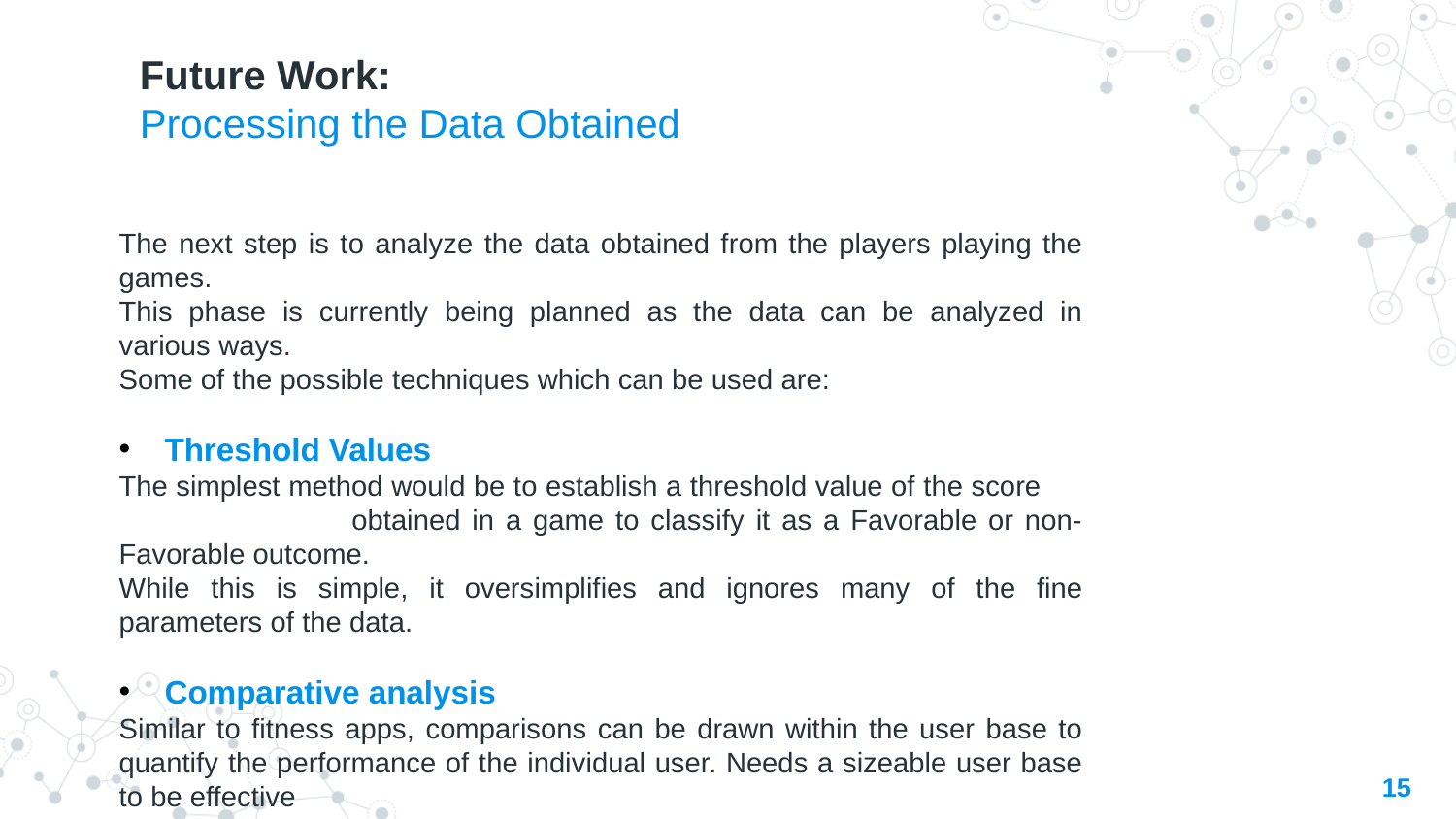

# Future Work: Processing the Data Obtained
The next step is to analyze the data obtained from the players playing the games.
This phase is currently being planned as the data can be analyzed in various ways.
Some of the possible techniques which can be used are:

Threshold Values
The simplest method would be to establish a threshold value of the score                          obtained in a game to classify it as a Favorable or non-Favorable outcome.
While this is simple, it oversimplifies and ignores many of the fine parameters of the data.

Comparative analysis
Similar to fitness apps, comparisons can be drawn within the user base to quantify the performance of the individual user. Needs a sizeable user base to be effective

15